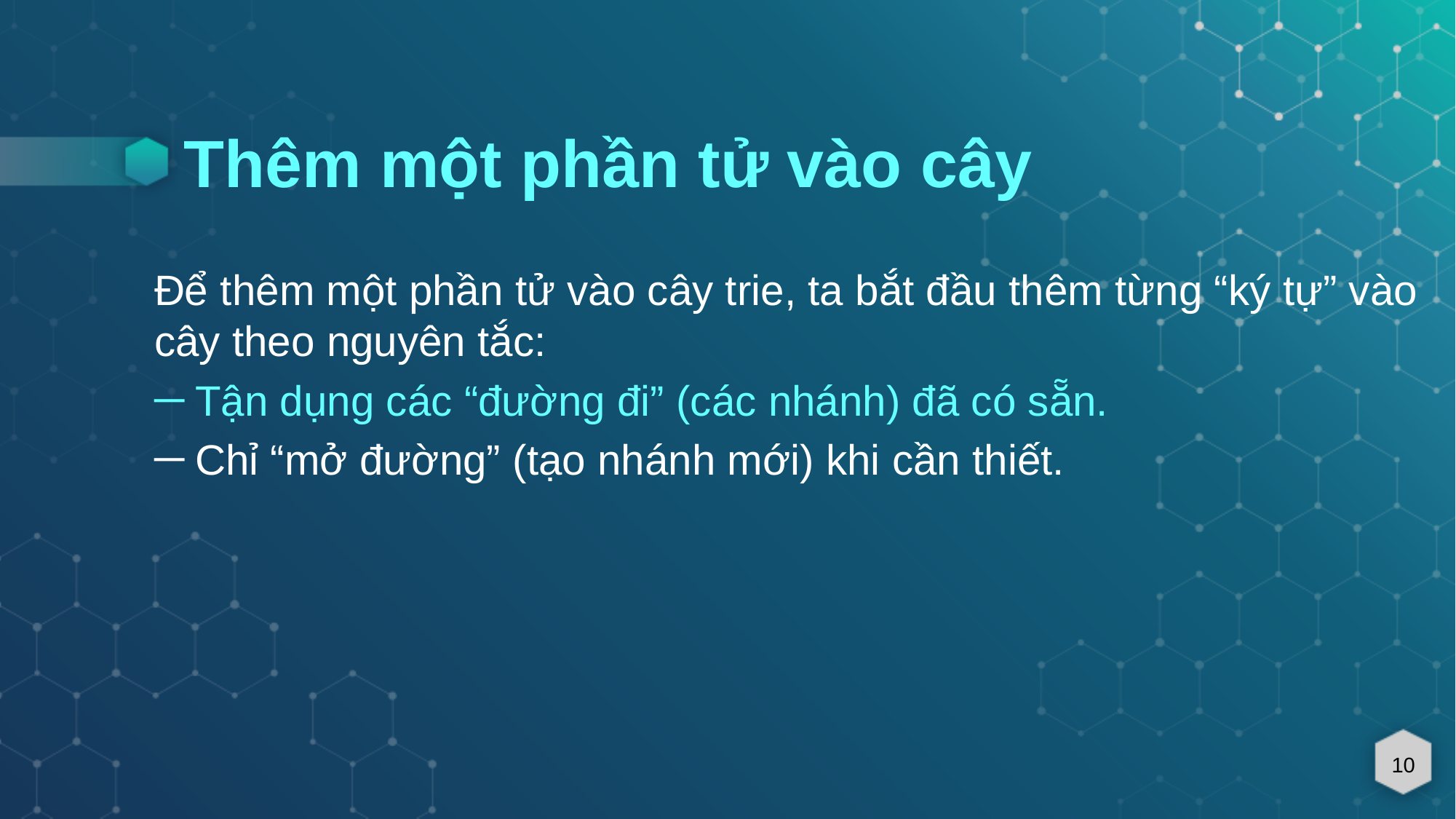

Get object dimension
Generate emap
# Thêm một phần tử vào cây
Get minimum seam
Để thêm một phần tử vào cây trie, ta bắt đầu thêm từng “ký tự” vào cây theo nguyên tắc:
Tận dụng các “đường đi” (các nhánh) đã có sẵn.
Chỉ “mở đường” (tạo nhánh mới) khi cần thiết.
Remove seam
Insert seam
Generate emap
Image

Regain original size